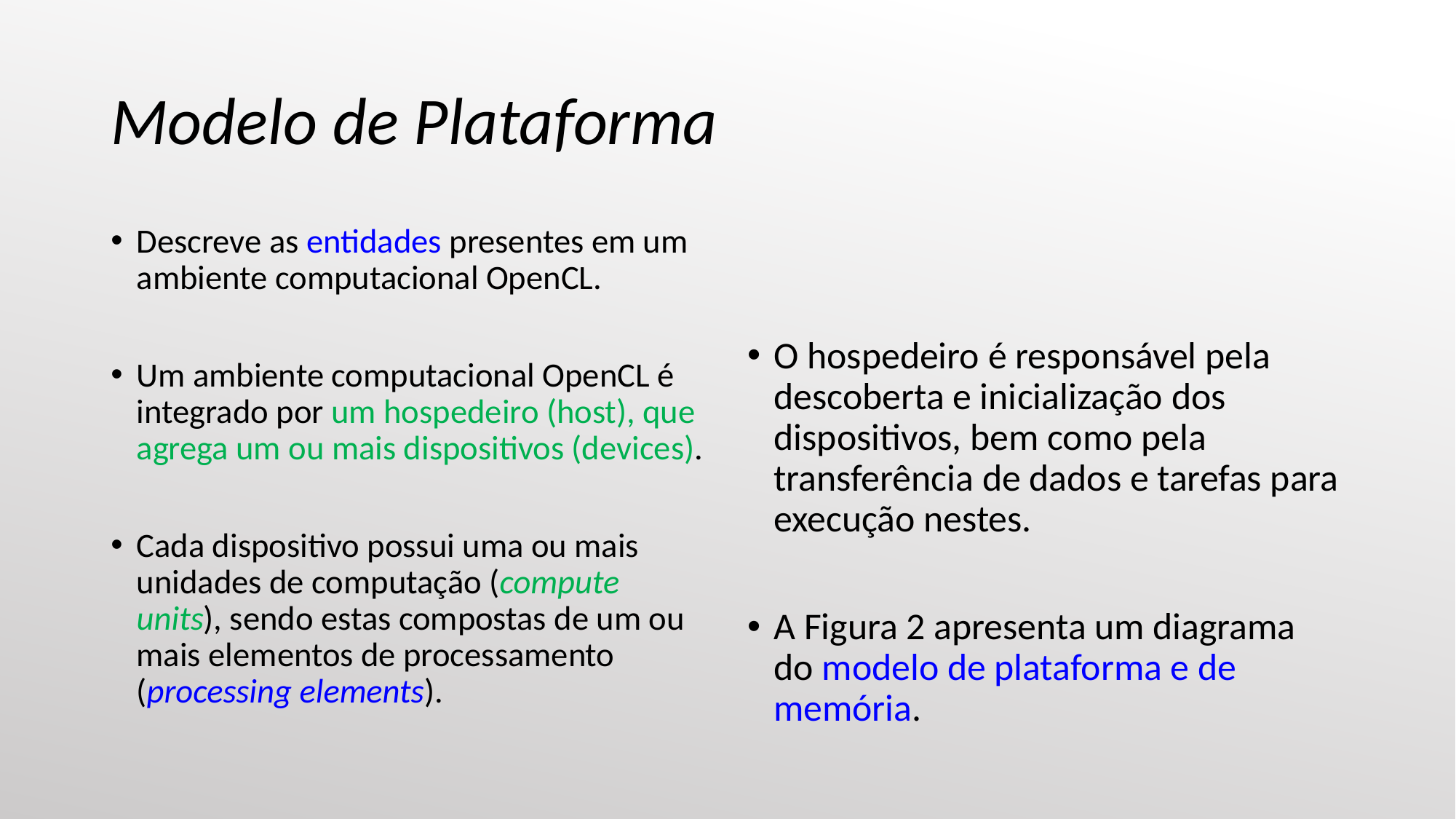

# Modelo de Plataforma
Descreve as entidades presentes em um ambiente computacional OpenCL.

Um ambiente computacional OpenCL é integrado por um hospedeiro (host), que agrega um ou mais dispositivos (devices).

Cada dispositivo possui uma ou mais unidades de computação (compute units), sendo estas compostas de um ou mais elementos de processamento (processing elements).

O hospedeiro é responsável pela descoberta e inicialização dos dispositivos, bem como pela transferência de dados e tarefas para execução nestes.

A Figura 2 apresenta um diagrama do modelo de plataforma e de memória.